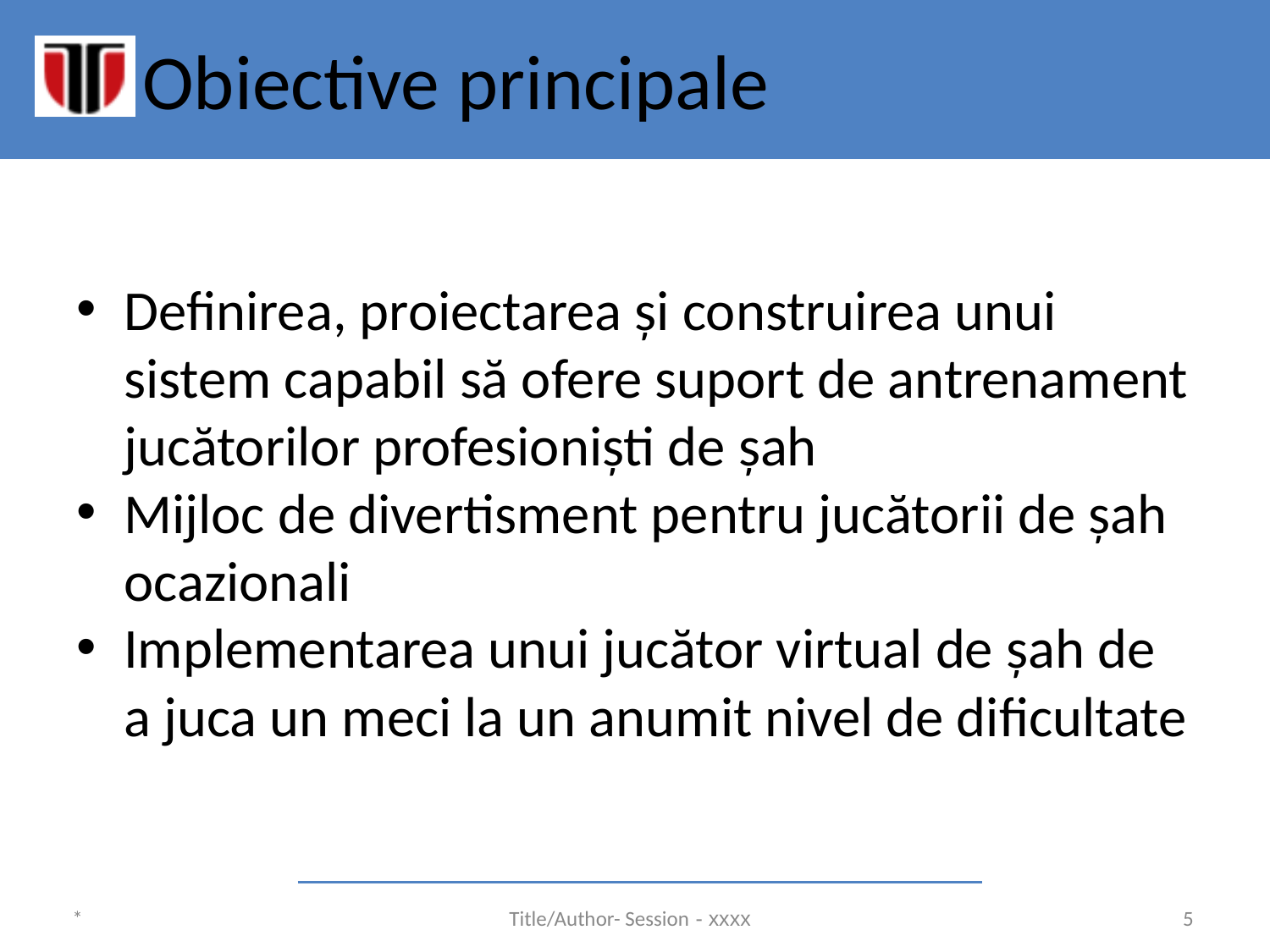

# Obiective principale
Definirea, proiectarea și construirea unui sistem capabil să ofere suport de antrenament jucătorilor profesioniști de șah
Mijloc de divertisment pentru jucătorii de șah ocazionali
Implementarea unui jucător virtual de șah de a juca un meci la un anumit nivel de dificultate
*
Title/Author- Session - xxxx
5